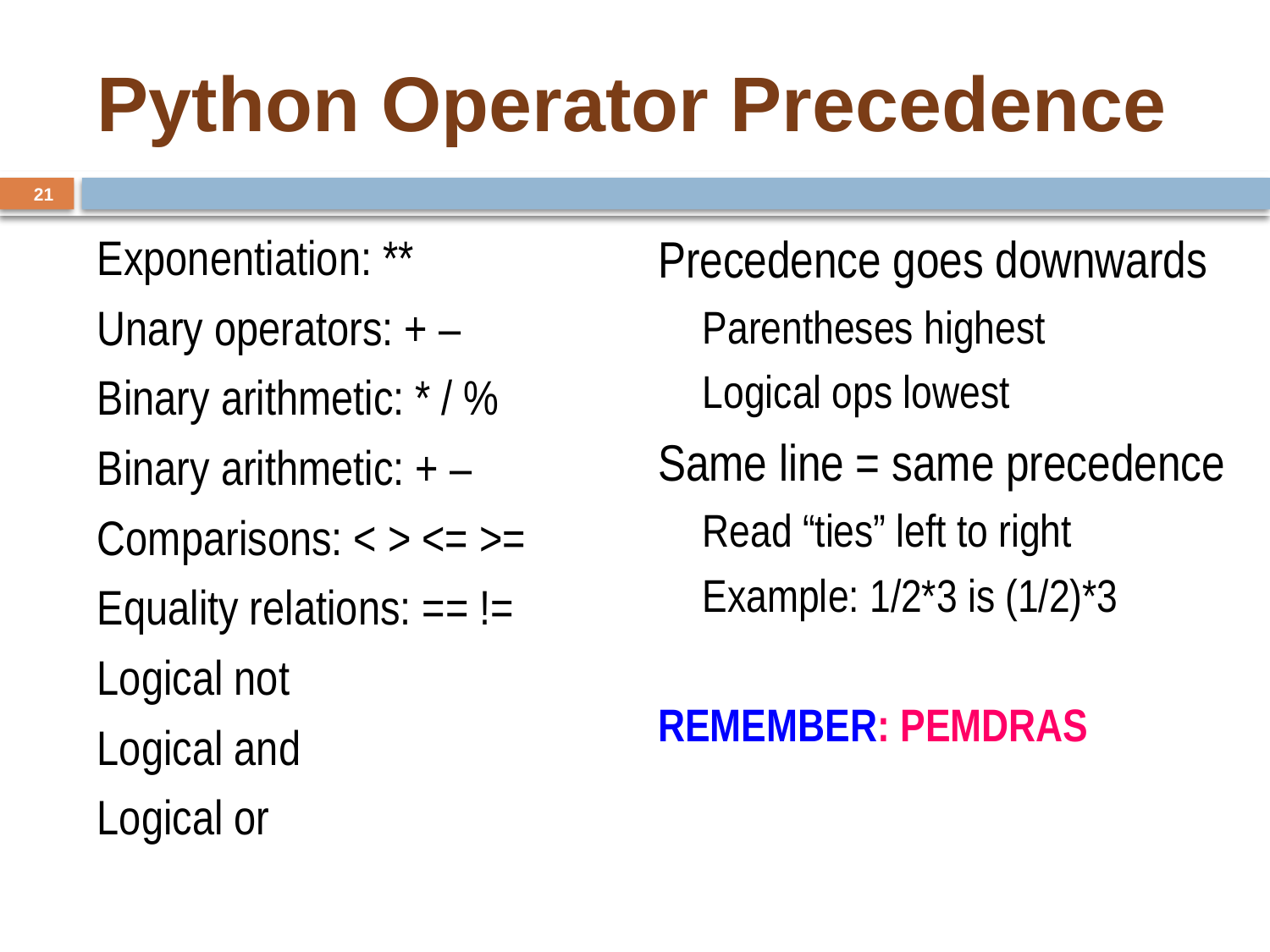

# Python Operator Precedence
21
Exponentiation: **
Unary operators: + –
Binary arithmetic: * / %
Binary arithmetic: + –
Comparisons: < > <= >=
Equality relations: == !=
Logical not
Logical and
Logical or
Precedence goes downwards
Parentheses highest
Logical ops lowest
Same line = same precedence
Read “ties” left to right
Example: 1/2*3 is (1/2)*3

REMEMBER: PEMDRAS